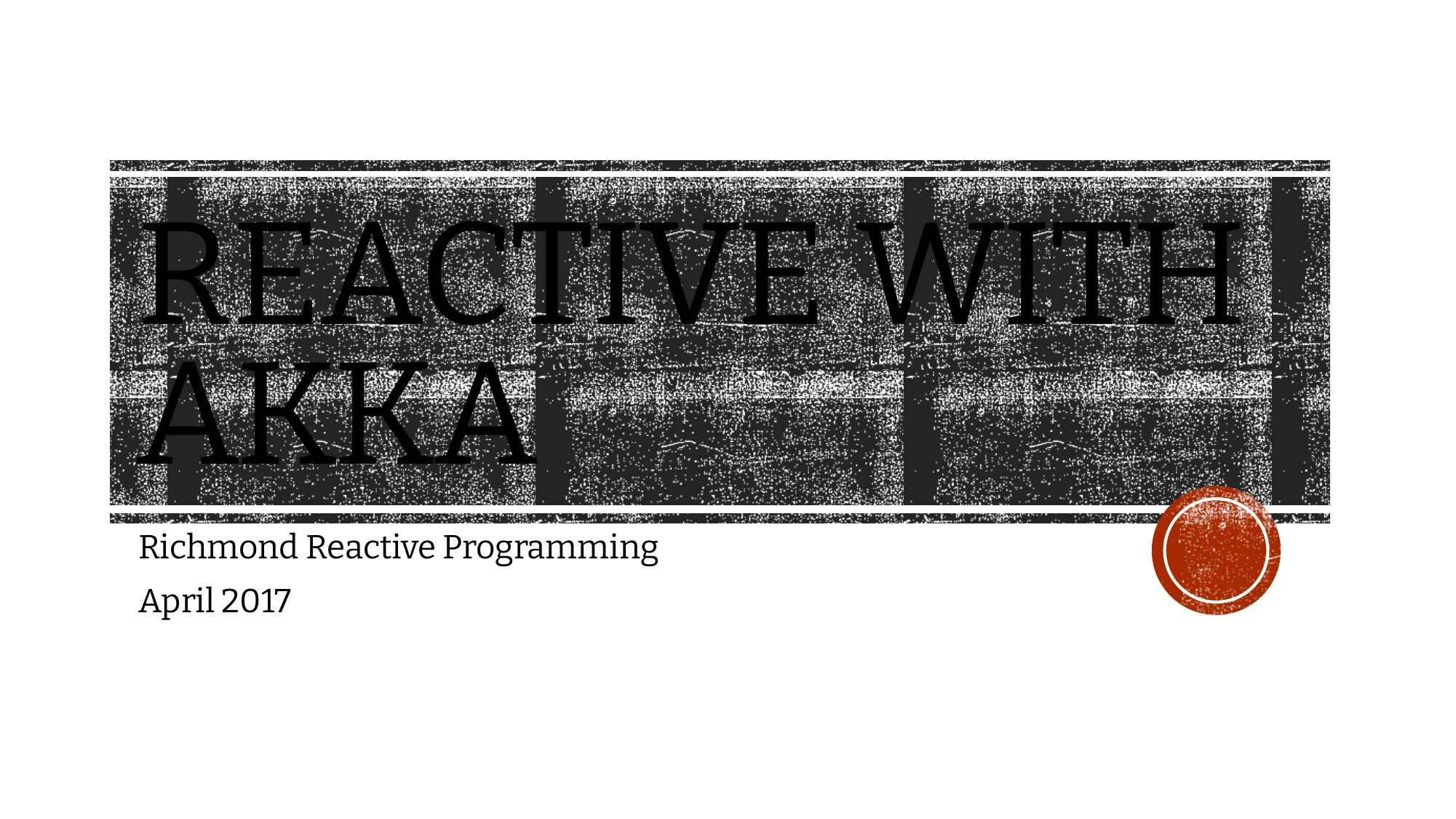

# Reactive with Akka
Richmond Reactive Programming
April 2017